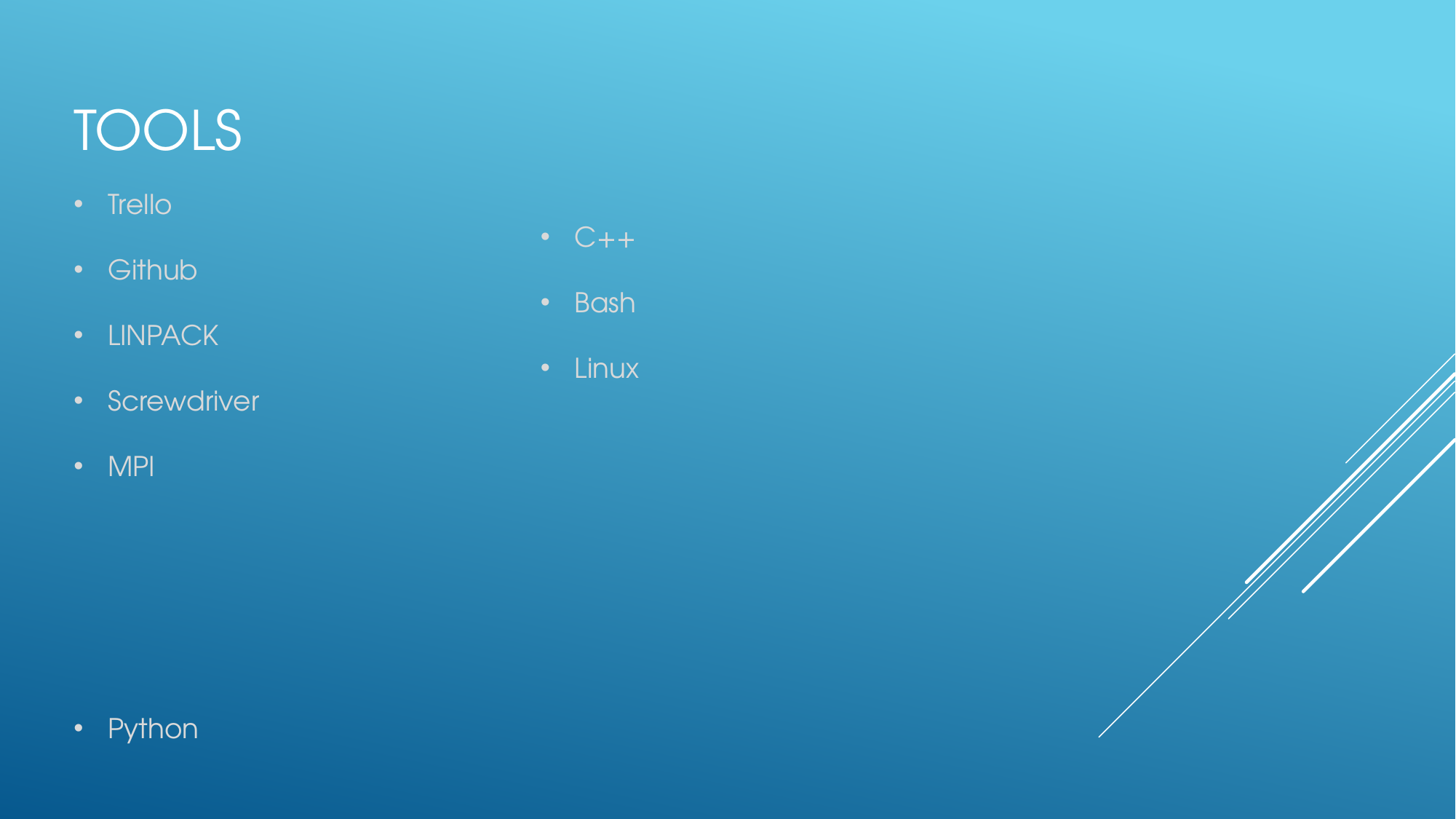

# Tools
Trello

Github

LINPACK

Screwdriver

MPI

Python

C++

Bash

Linux